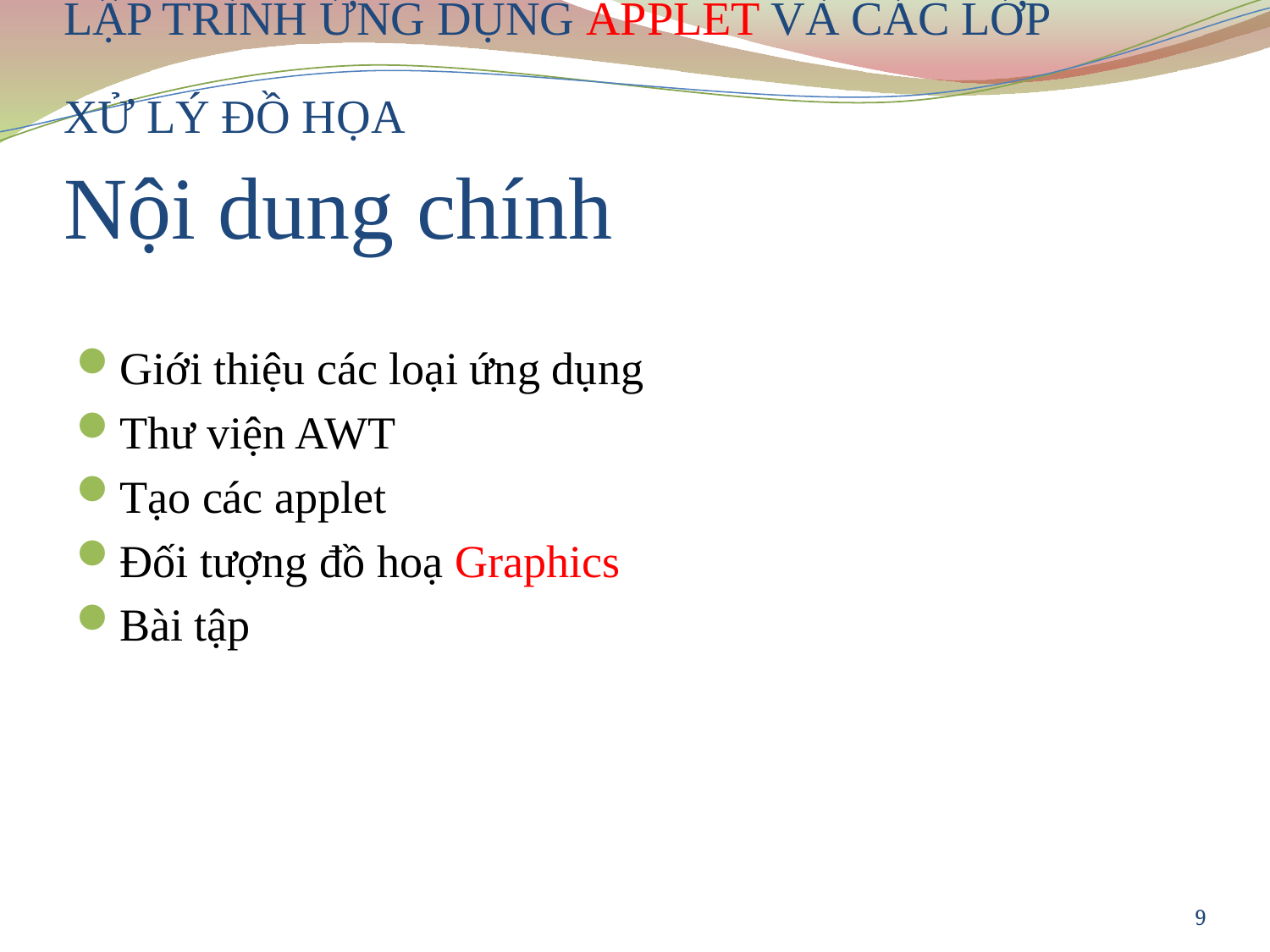

# LẬP TRÌNH ỨNG DỤNG APPLET VÀ CÁC LỚP XỬ LÝ ĐỒ HỌA Nội dung chính

Giới thiệu các loại ứng dụng
Thư viện AWT
Tạo các applet
Đối tượng đồ hoạ Graphics
Bài tập
9